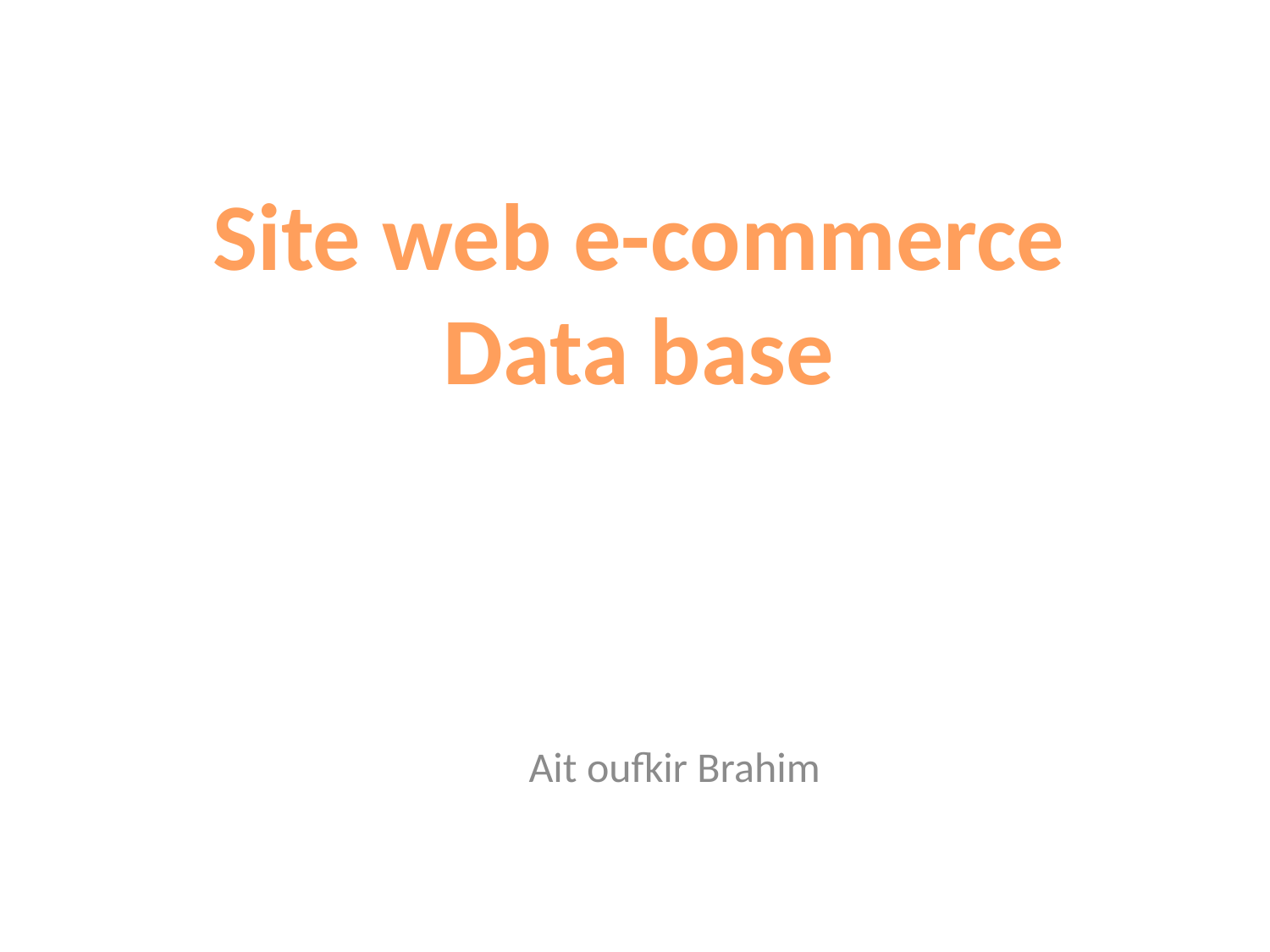

Site web e-commerce
Data base

Ait oufkir Brahim